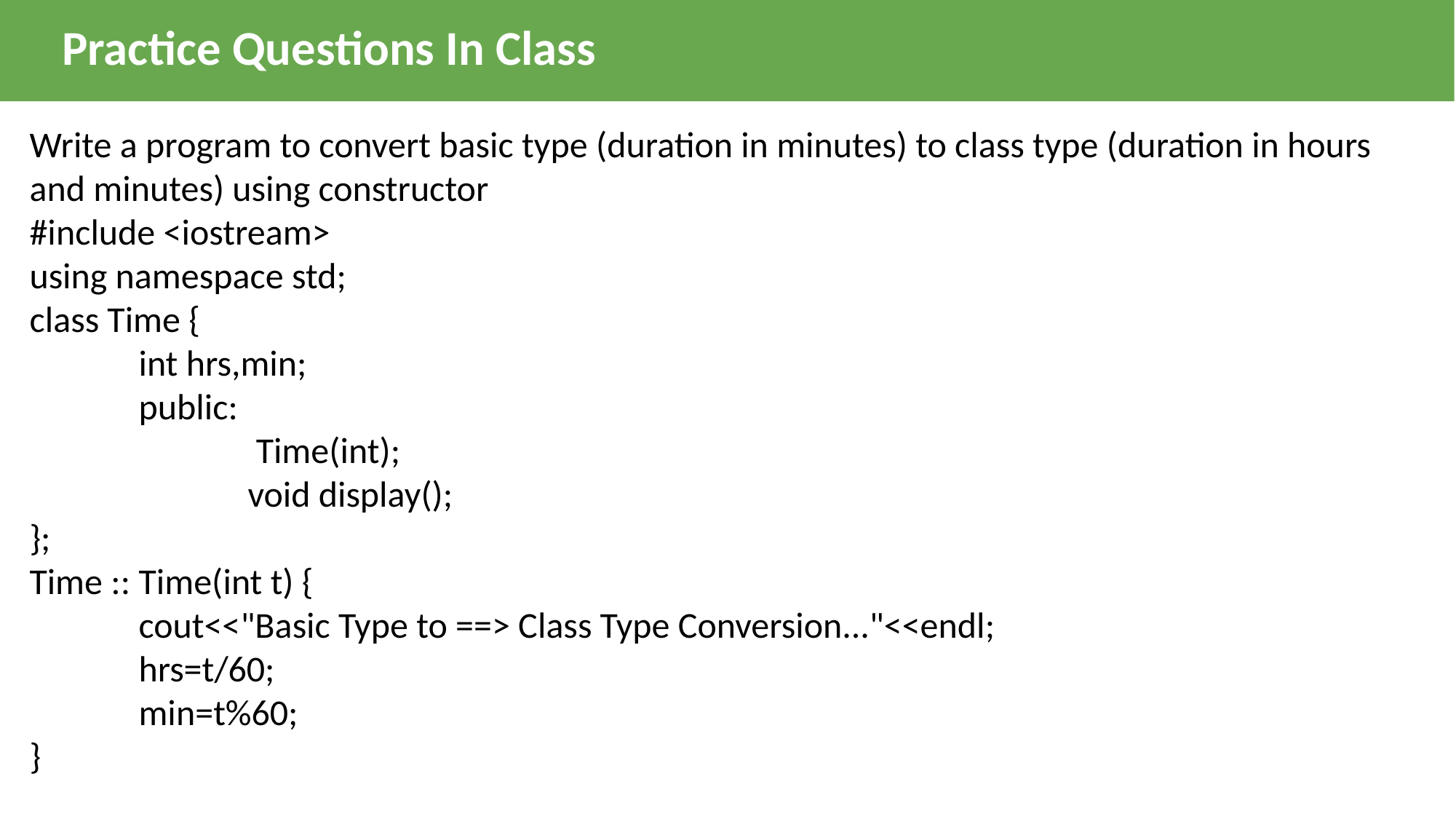

Practice Questions In Class
Write a program to convert basic type (duration in minutes) to class type (duration in hours and minutes) using constructor
#include <iostream>
using namespace std;
class Time {
	int hrs,min;
	public:
       		 Time(int);
		void display();
};
Time :: Time(int t) {
	cout<<"Basic Type to ==> Class Type Conversion..."<<endl;
	hrs=t/60;
	min=t%60;
}